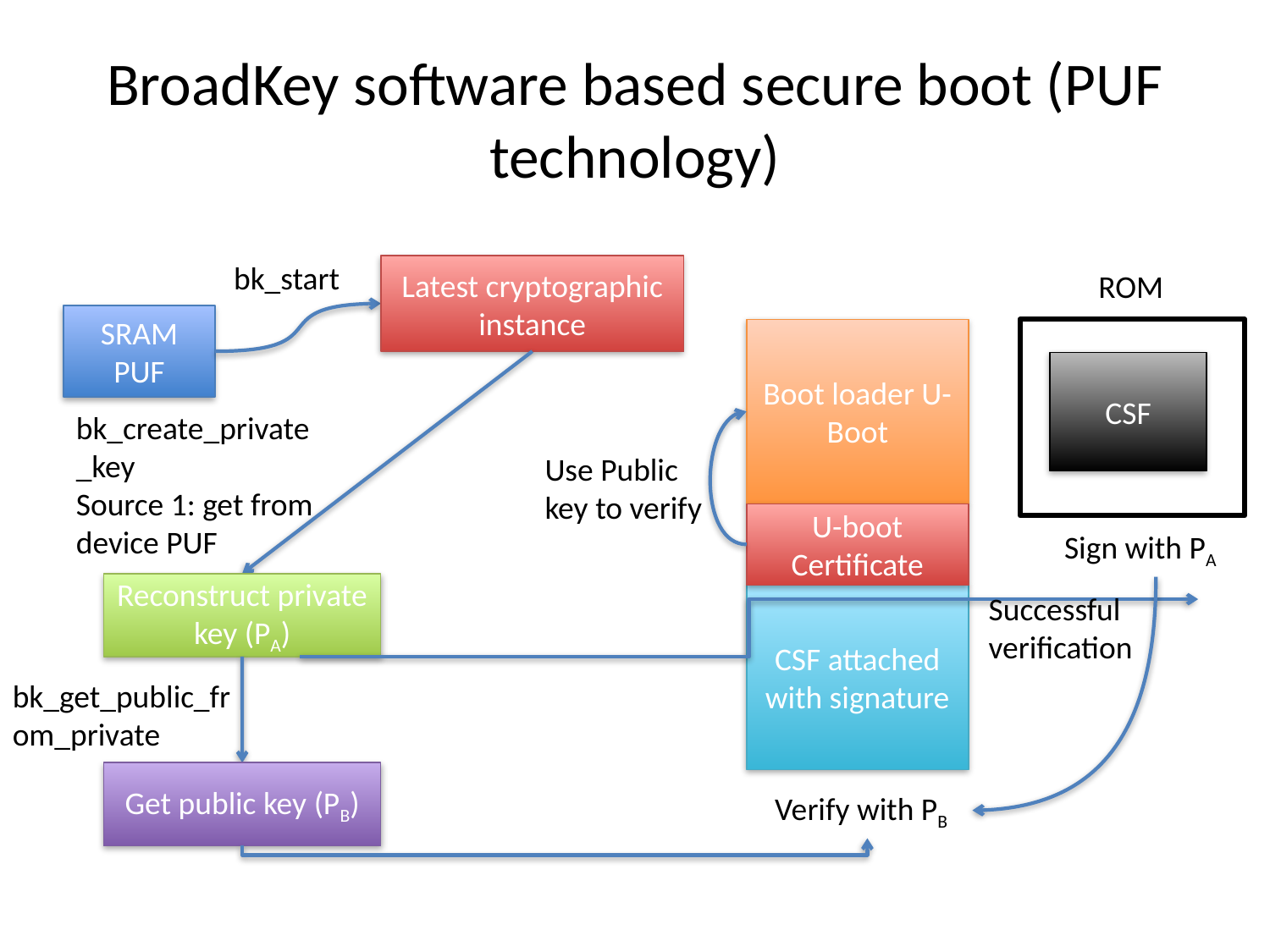

# BroadKey software based secure boot (PUF technology)
bk_start
Latest cryptographic instance
SRAM PUF
bk_create_private_key
Source 1: get from device PUF
Reconstruct private key (PA)
bk_get_public_from_private
Get public key (PB)
ROM
Boot loader U-Boot

CSF
Use Public key to verify
U-boot Certificate
Sign with PA
Successful verification
CSF attached with signature
Verify with PB